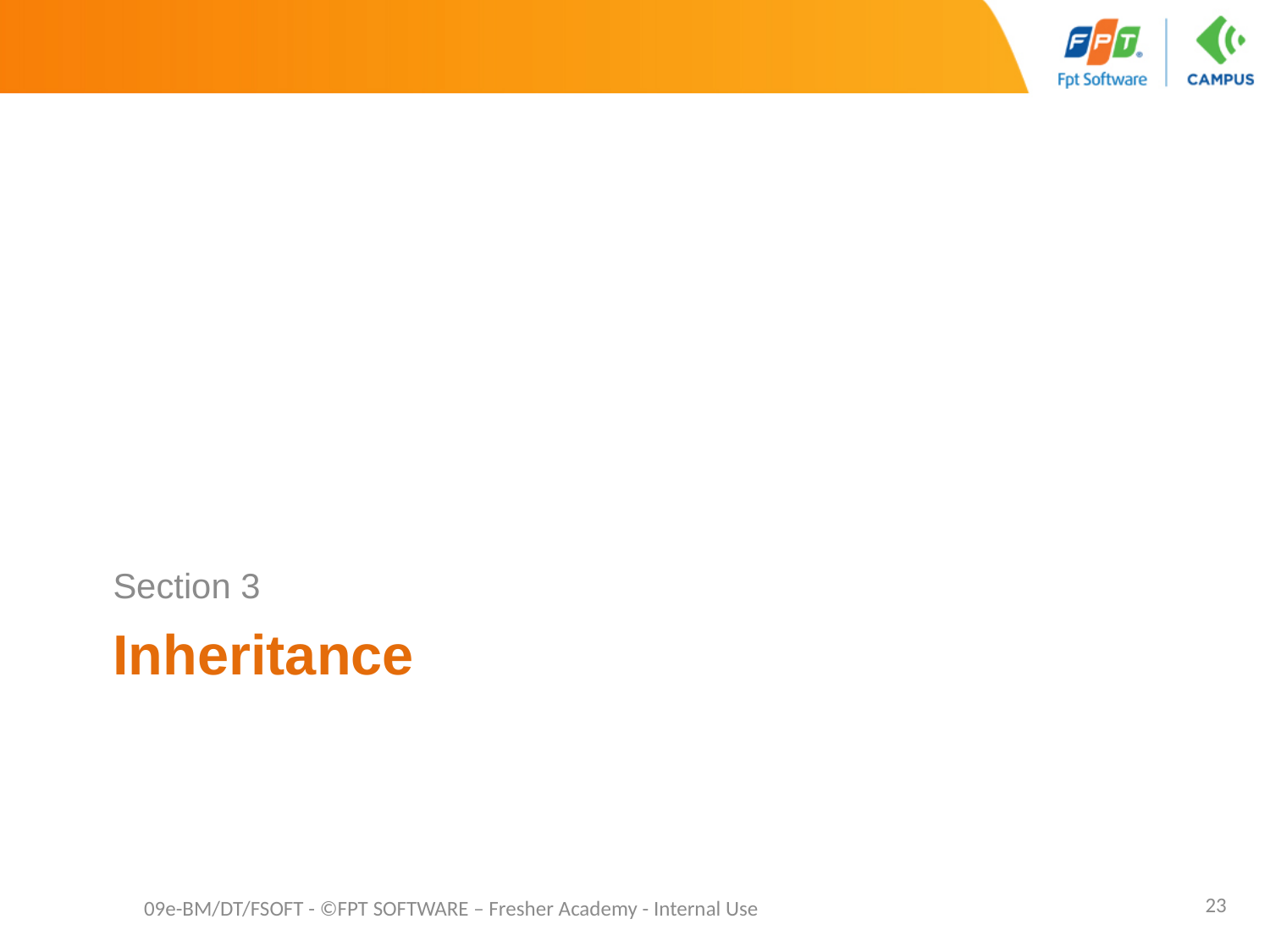

Section 3
# Inheritance
23
09e-BM/DT/FSOFT - ©FPT SOFTWARE – Fresher Academy - Internal Use